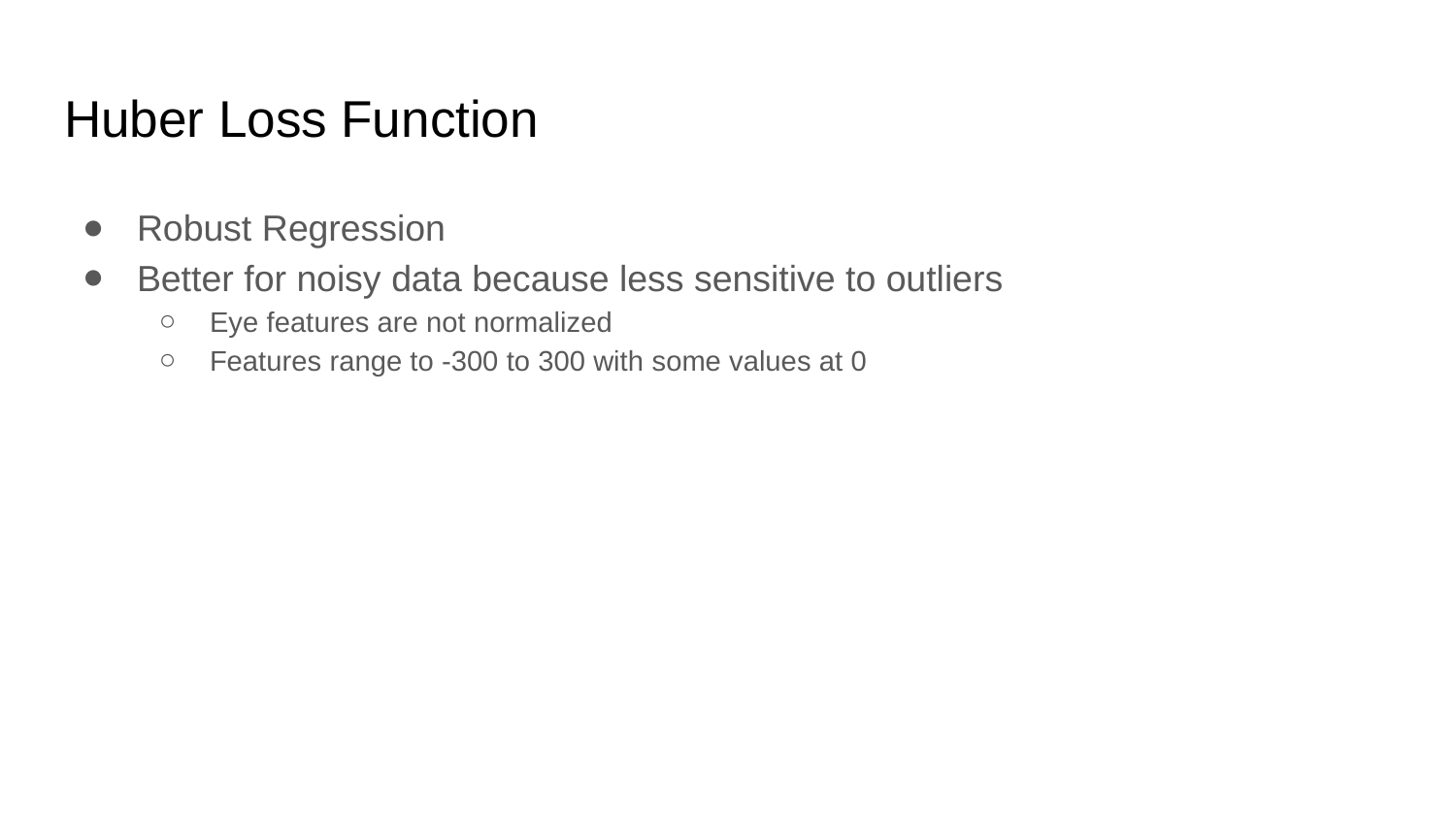

# Huber Loss Function
Robust Regression
Better for noisy data because less sensitive to outliers
Eye features are not normalized
Features range to -300 to 300 with some values at 0